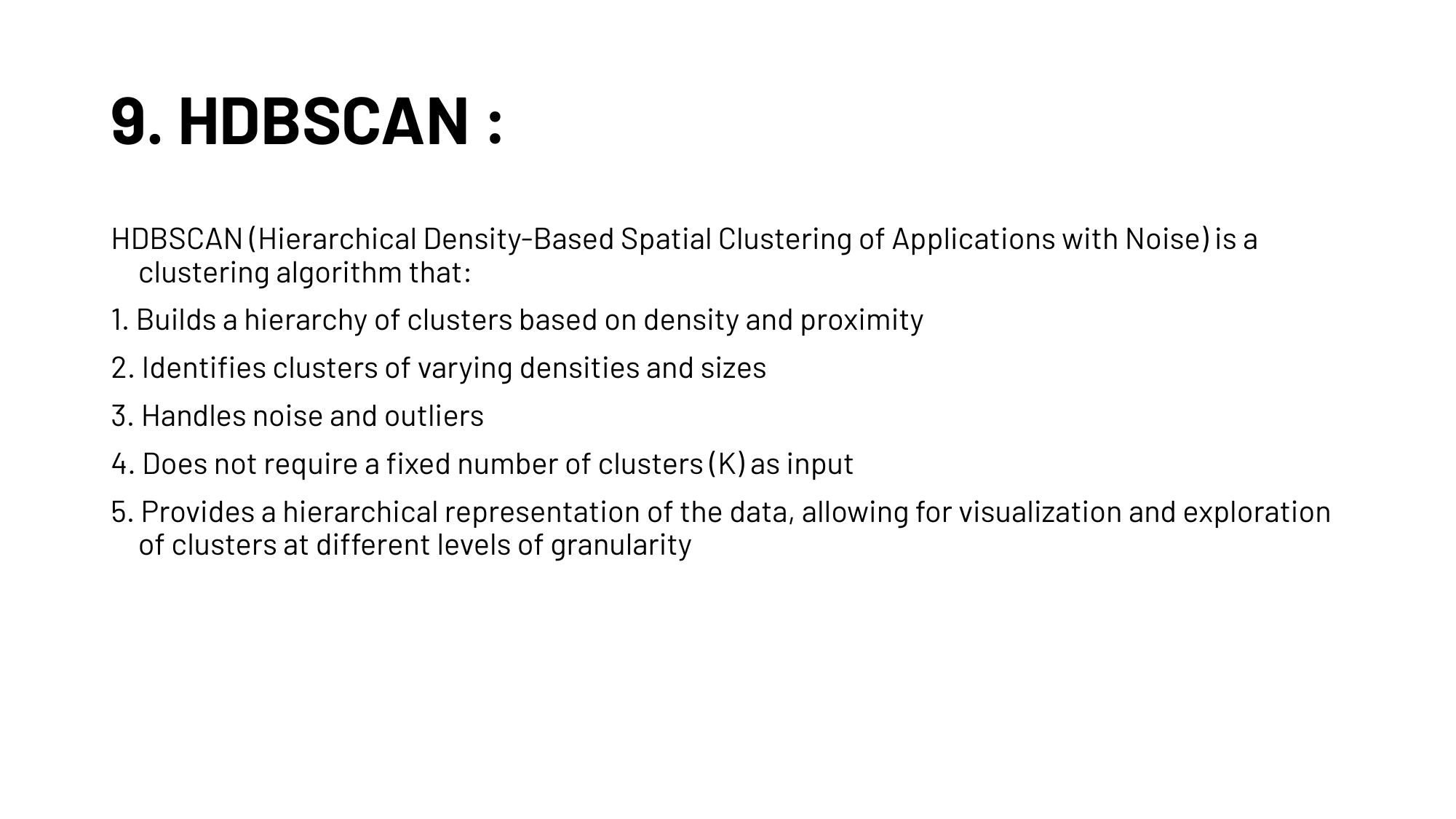

# 9. HDBSCAN :
HDBSCAN (Hierarchical Density-Based Spatial Clustering of Applications with Noise) is a clustering algorithm that:
1. Builds a hierarchy of clusters based on density and proximity
2. Identifies clusters of varying densities and sizes
3. Handles noise and outliers
4. Does not require a fixed number of clusters (K) as input
5. Provides a hierarchical representation of the data, allowing for visualization and exploration of clusters at different levels of granularity